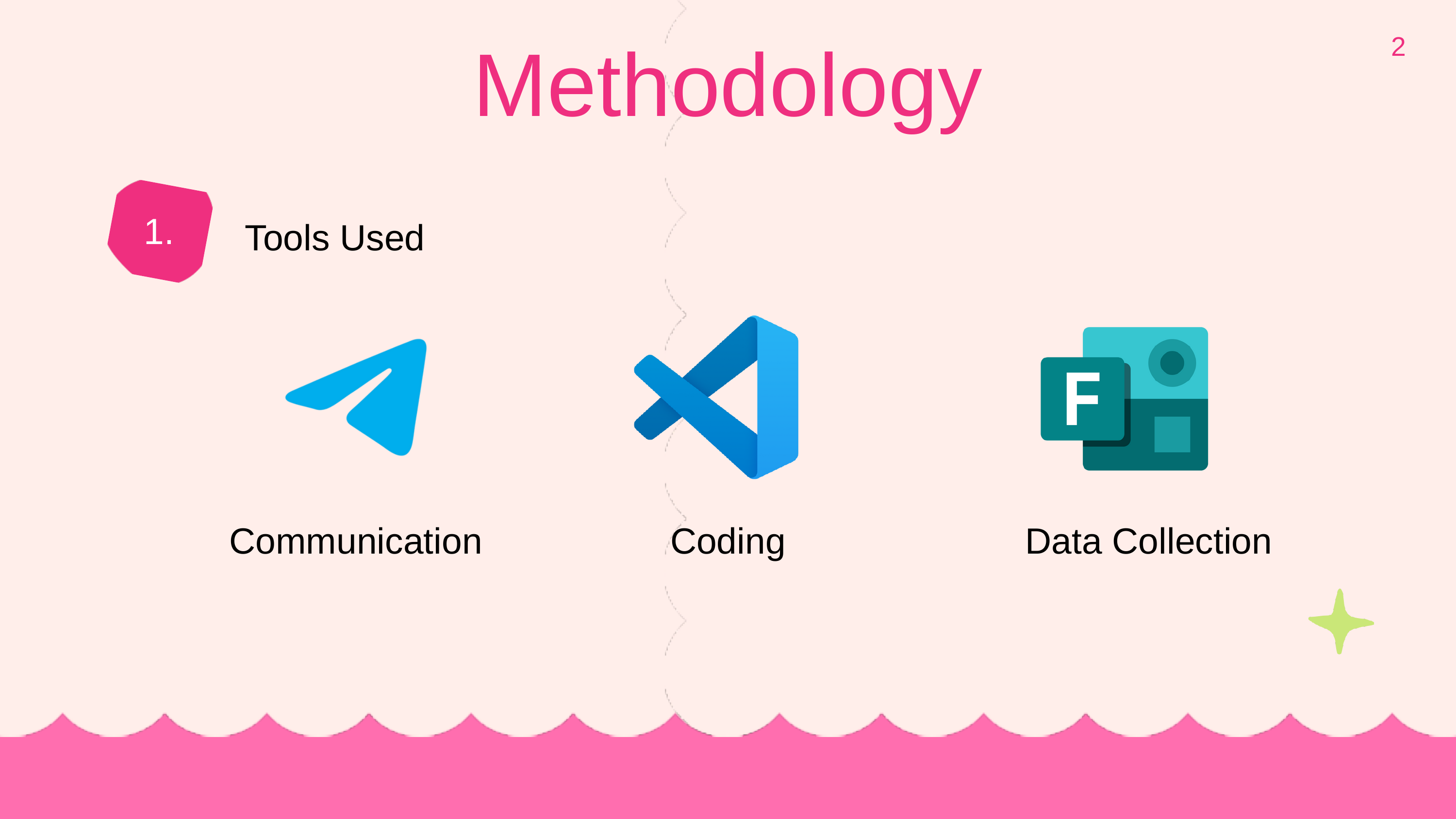

2
Methodology

Tools Used
1.

Communication
Coding
Data Collection